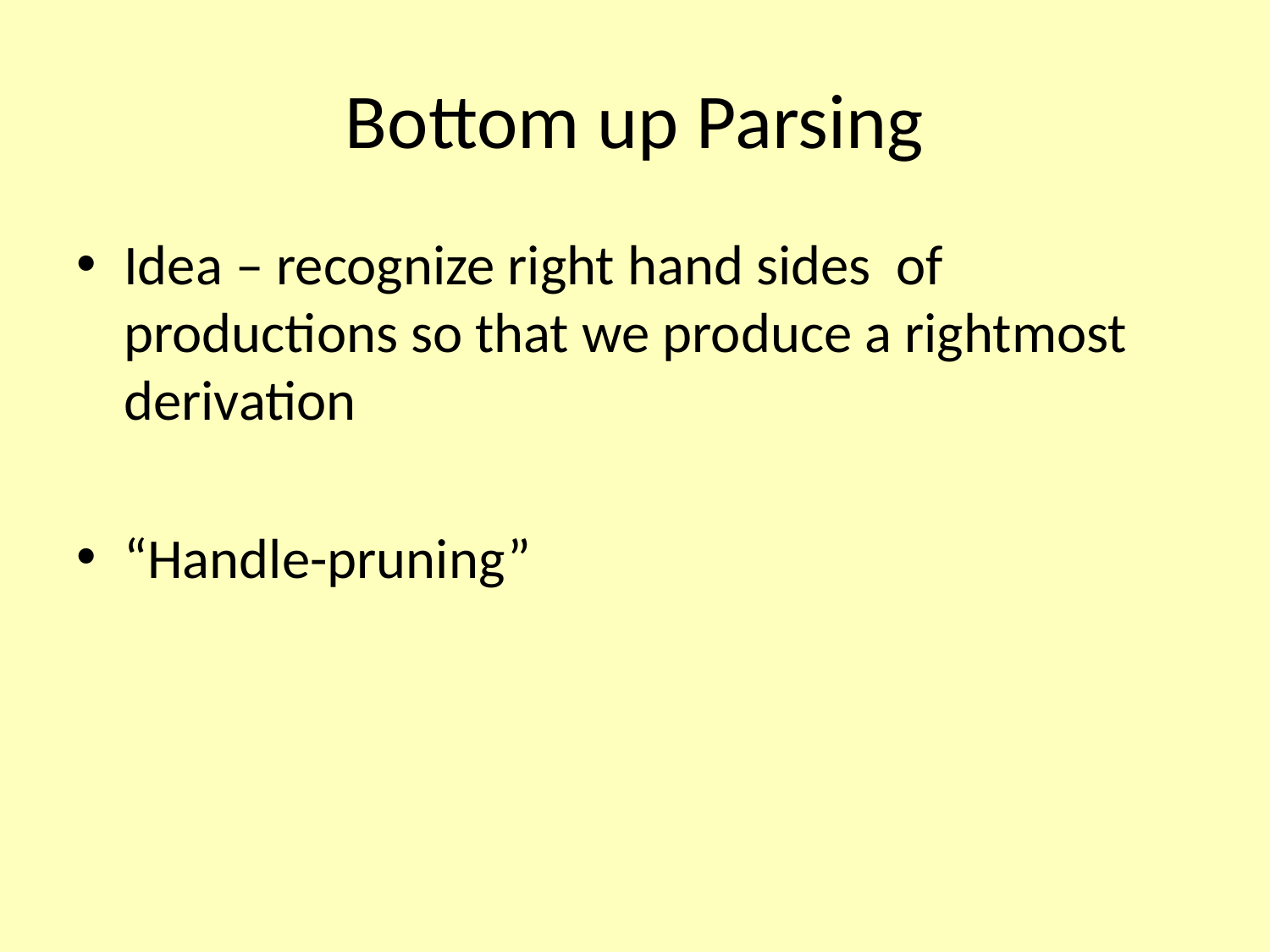

# Bottom up Parsing
Idea – recognize right hand sides  of productions so that we produce a rightmost derivation

“Handle-pruning”